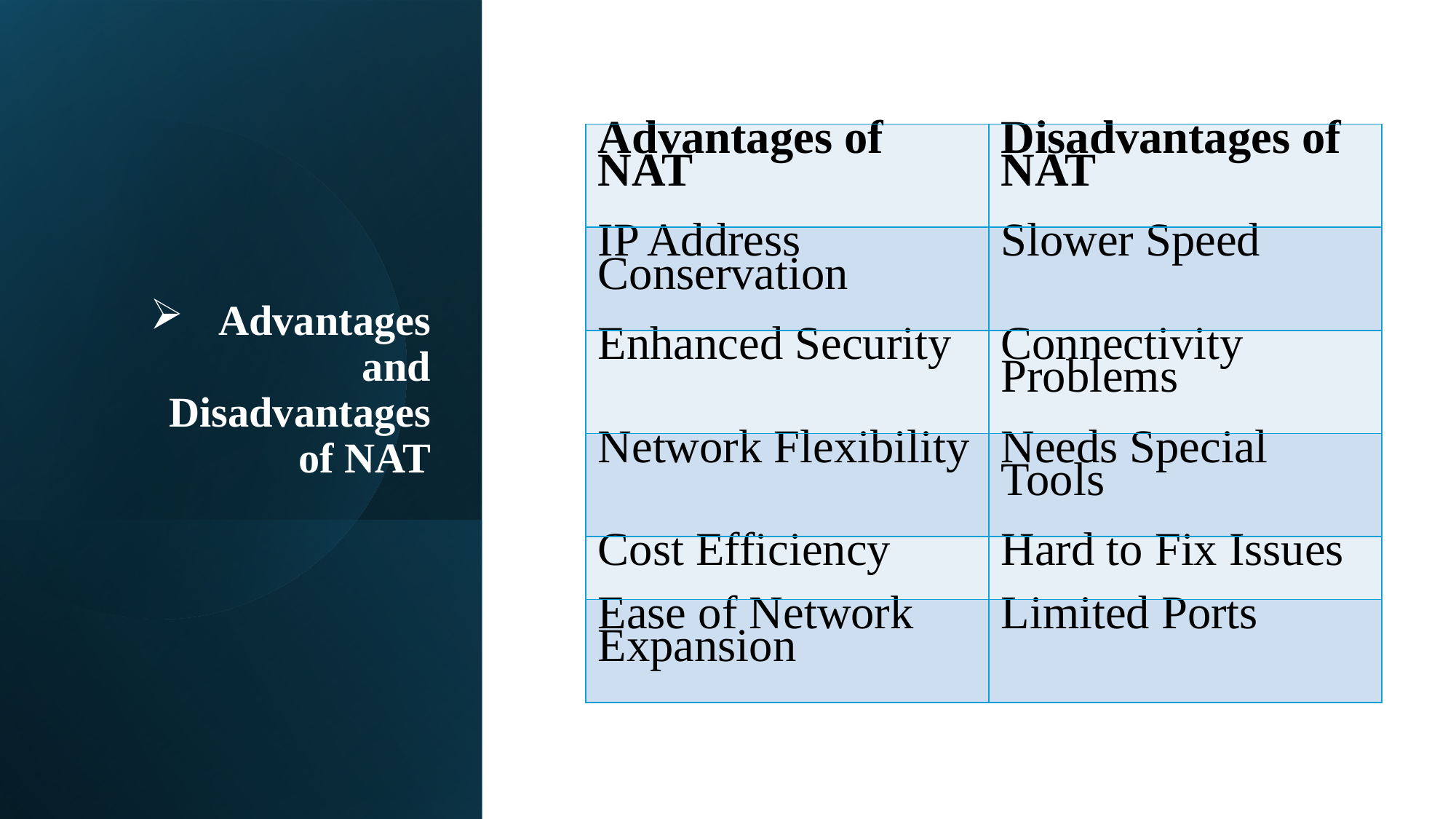

| Advantages of NAT | Disadvantages of NAT |
| --- | --- |
| IP Address Conservation | Slower Speed |
| Enhanced Security | Connectivity Problems |
| Network Flexibility | Needs Special Tools |
| Cost Efficiency | Hard to Fix Issues |
| Ease of Network Expansion | Limited Ports |

# Advantages and Disadvantages of NAT